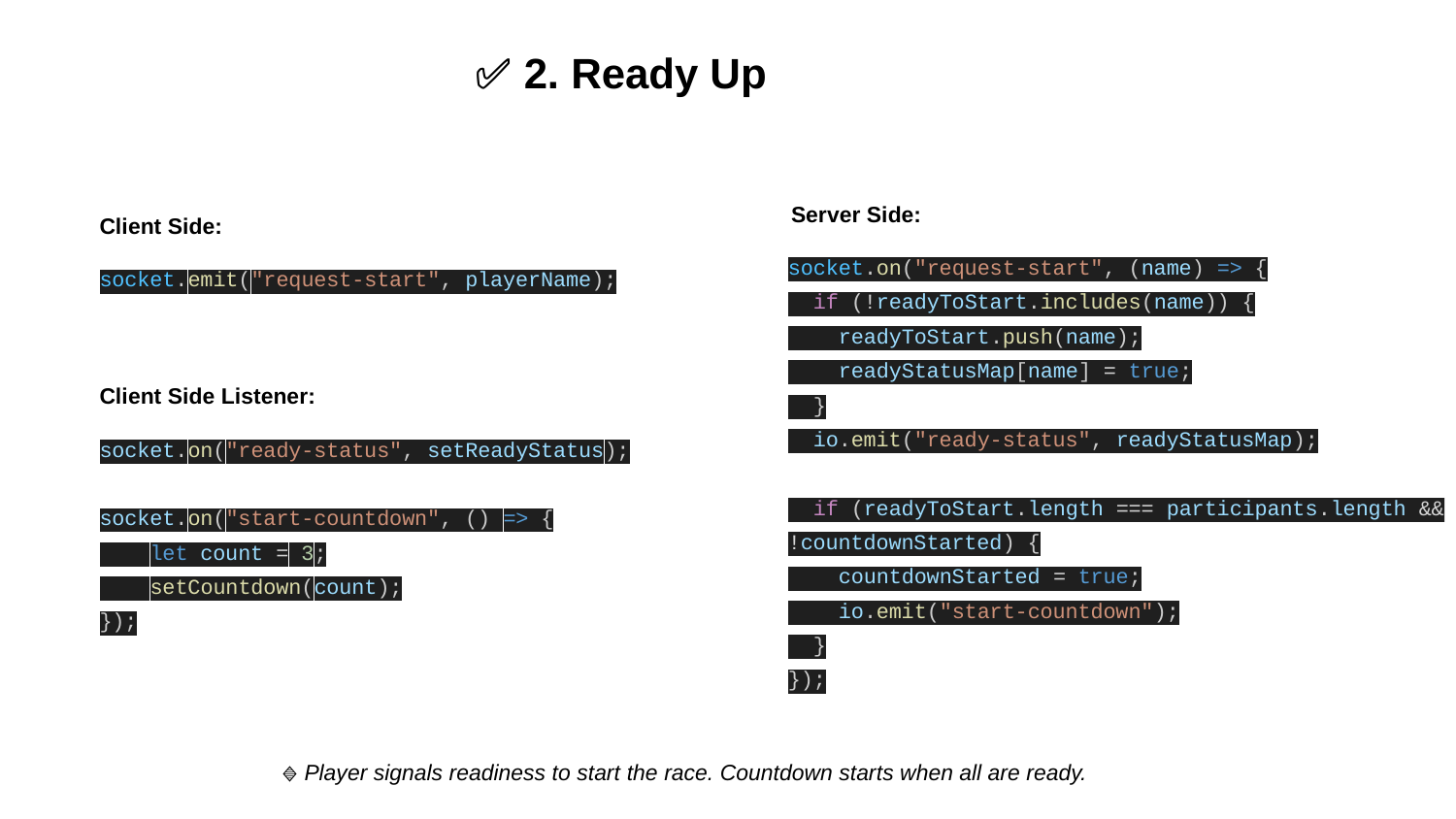

# ✅ 2. Ready Up

Server Side:
Client Side:
socket.on("request-start", (name) => {
  if (!readyToStart.includes(name)) {
    readyToStart.push(name);
    readyStatusMap[name] = true;
  }
  io.emit("ready-status", readyStatusMap);

  if (readyToStart.length === participants.length && !countdownStarted) {
    countdownStarted = true;
    io.emit("start-countdown");
  }
});

socket.emit("request-start", playerName);

Client Side Listener:
socket.on("ready-status", setReadyStatus);

socket.on("start-countdown", () => {
    let count = 3;
    setCountdown(count);
});
🔹 Player signals readiness to start the race. Countdown starts when all are ready.